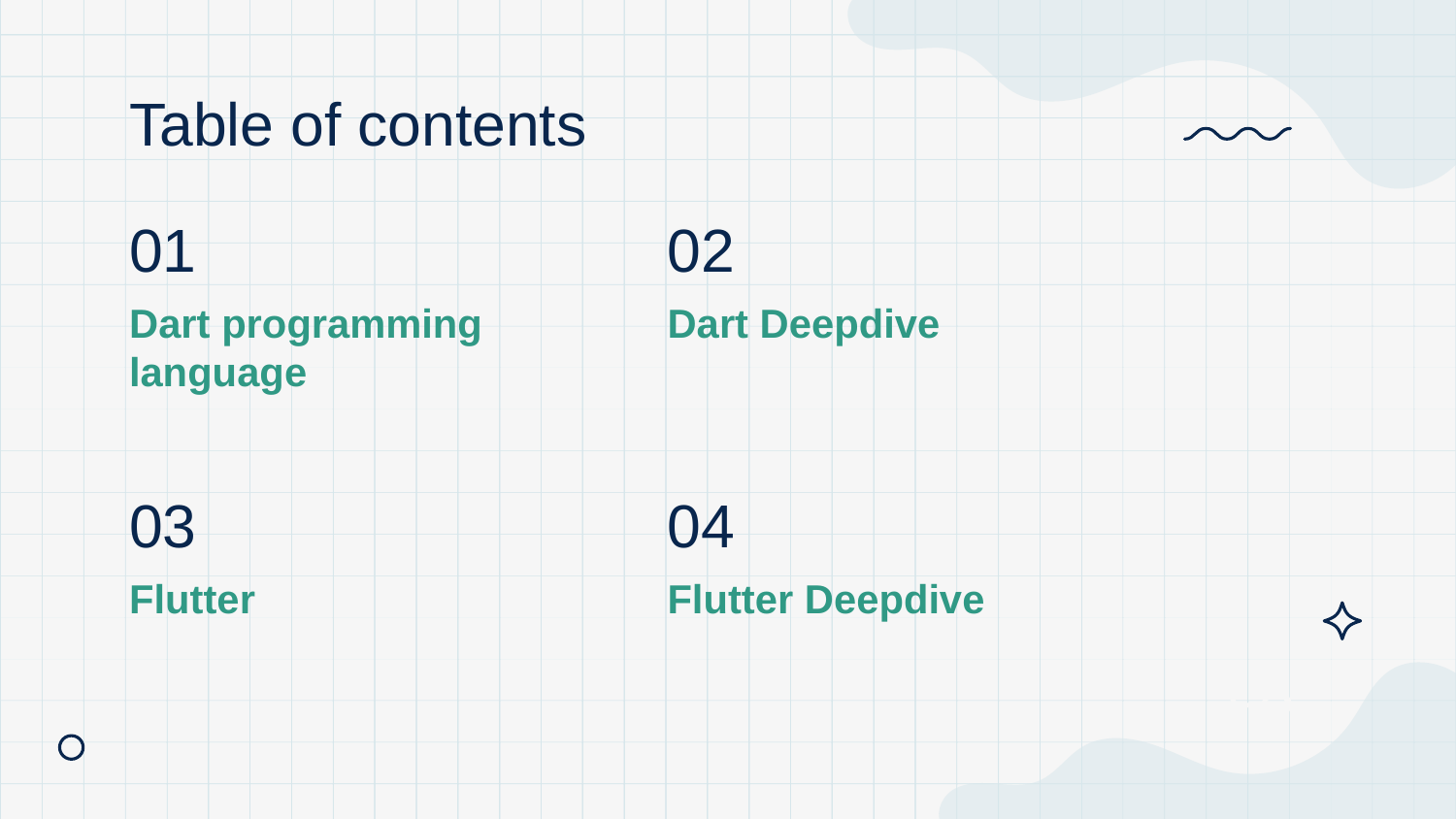

# Table of contents

01
02
Dart programming language
Dart Deepdive
03
04
Flutter
Flutter Deepdive

+8